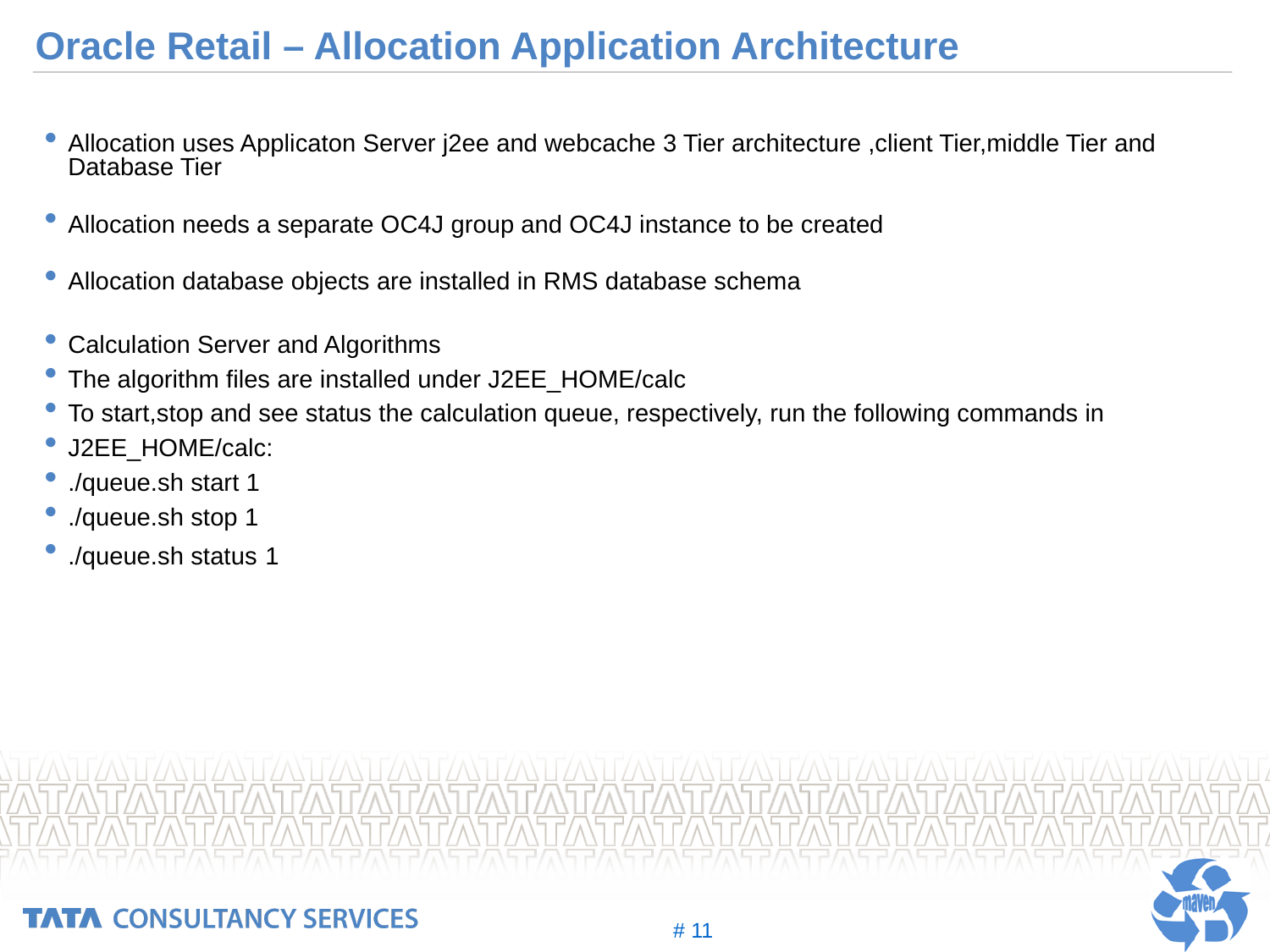

# Oracle Retail – Allocation Application Architecture
Allocation uses Applicaton Server j2ee and webcache 3 Tier architecture ,client Tier,middle Tier and Database Tier

Allocation needs a separate OC4J group and OC4J instance to be created

Allocation database objects are installed in RMS database schema

Calculation Server and Algorithms
The algorithm files are installed under J2EE_HOME/calc
To start,stop and see status the calculation queue, respectively, run the following commands in
J2EE_HOME/calc:
./queue.sh start 1
./queue.sh stop 1
./queue.sh status 1